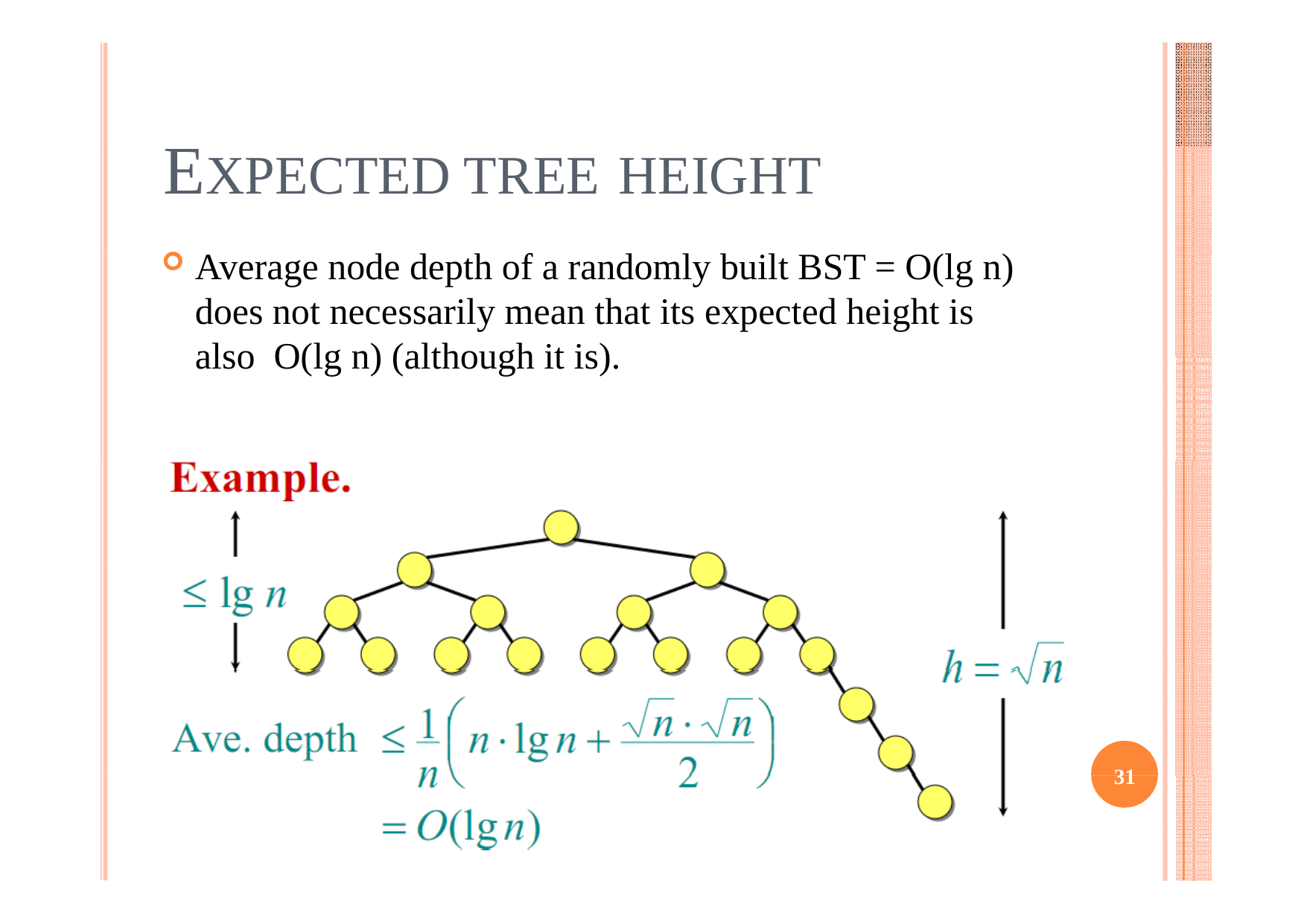

# EXPECTED TREE HEIGHT

Average node depth of a randomly built BST = O(lg n)  does not necessarily mean that its expected height is also  O(lg n) (although it is).

31